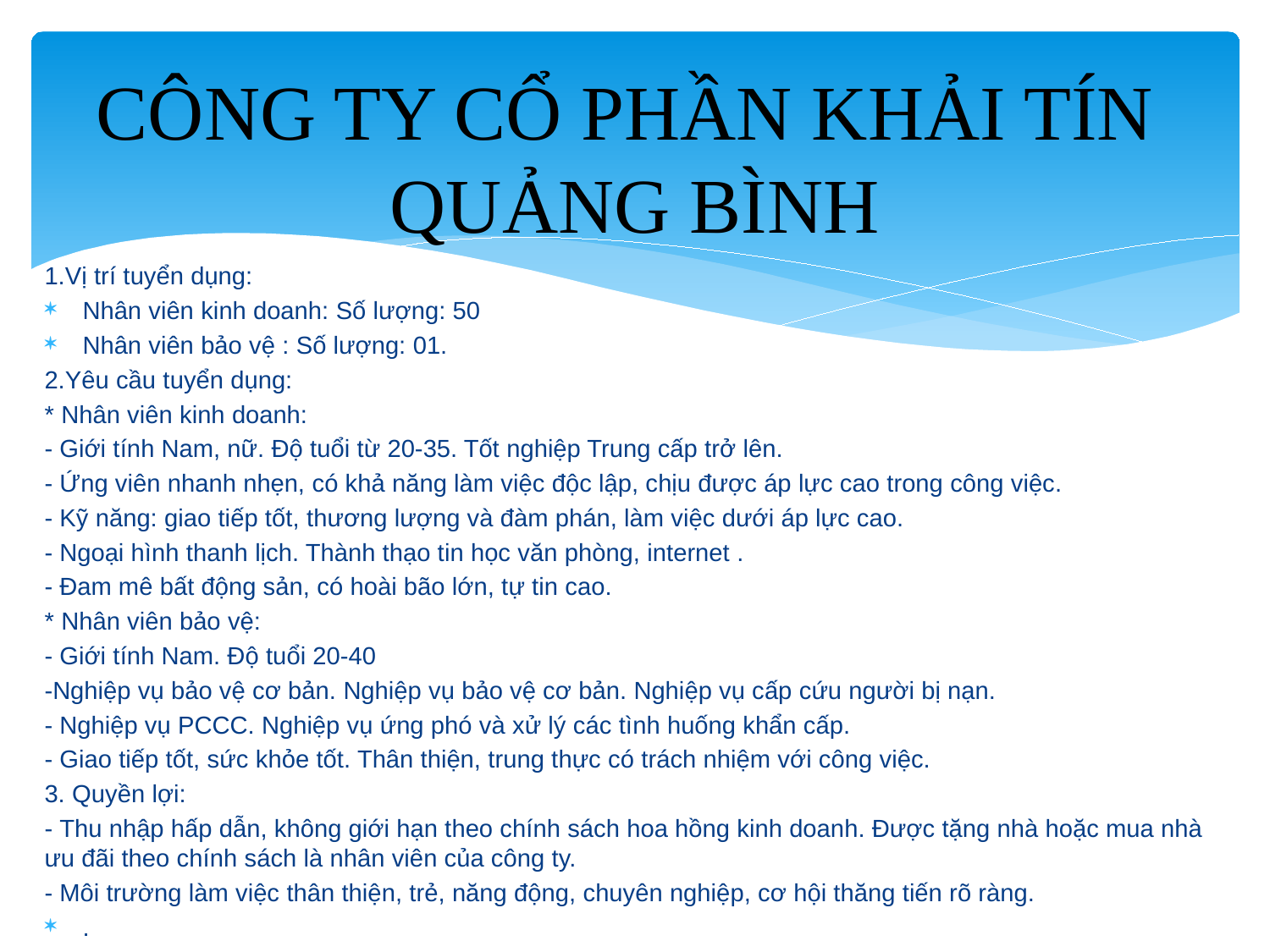

# CÔNG TY CỔ PHẦN KHẢI TÍN  QUẢNG BÌNH
1.Vị trí tuyển dụng:
Nhân viên kinh doanh: Số lượng: 50
Nhân viên bảo vệ : Số lượng: 01.
2.Yêu cầu tuyển dụng:
* Nhân viên kinh doanh:
- Giới tính Nam, nữ. Độ tuổi từ 20-35. Tốt nghiệp Trung cấp trở lên.
- Ứng viên nhanh nhẹn, có khả năng làm việc độc lập, chịu được áp lực cao trong công việc.
- Kỹ năng: giao tiếp tốt, thương lượng và đàm phán, làm việc dưới áp lực cao.
- Ngoại hình thanh lịch. Thành thạo tin học văn phòng, internet .
- Đam mê bất động sản, có hoài bão lớn, tự tin cao.
* Nhân viên bảo vệ:
- Giới tính Nam. Độ tuổi 20-40
-Nghiệp vụ bảo vệ cơ bản. Nghiệp vụ bảo vệ cơ bản. Nghiệp vụ cấp cứu người bị nạn.
- Nghiệp vụ PCCC. Nghiệp vụ ứng phó và xử lý các tình huống khẩn cấp.
- Giao tiếp tốt, sức khỏe tốt. Thân thiện, trung thực có trách nhiệm với công việc.
3. Quyền lợi:
- Thu nhập hấp dẫn, không giới hạn theo chính sách hoa hồng kinh doanh. Được tặng nhà hoặc mua nhà ưu đãi theo chính sách là nhân viên của công ty.
- Môi trường làm việc thân thiện, trẻ, năng động, chuyên nghiệp, cơ hội thăng tiến rõ ràng.
.